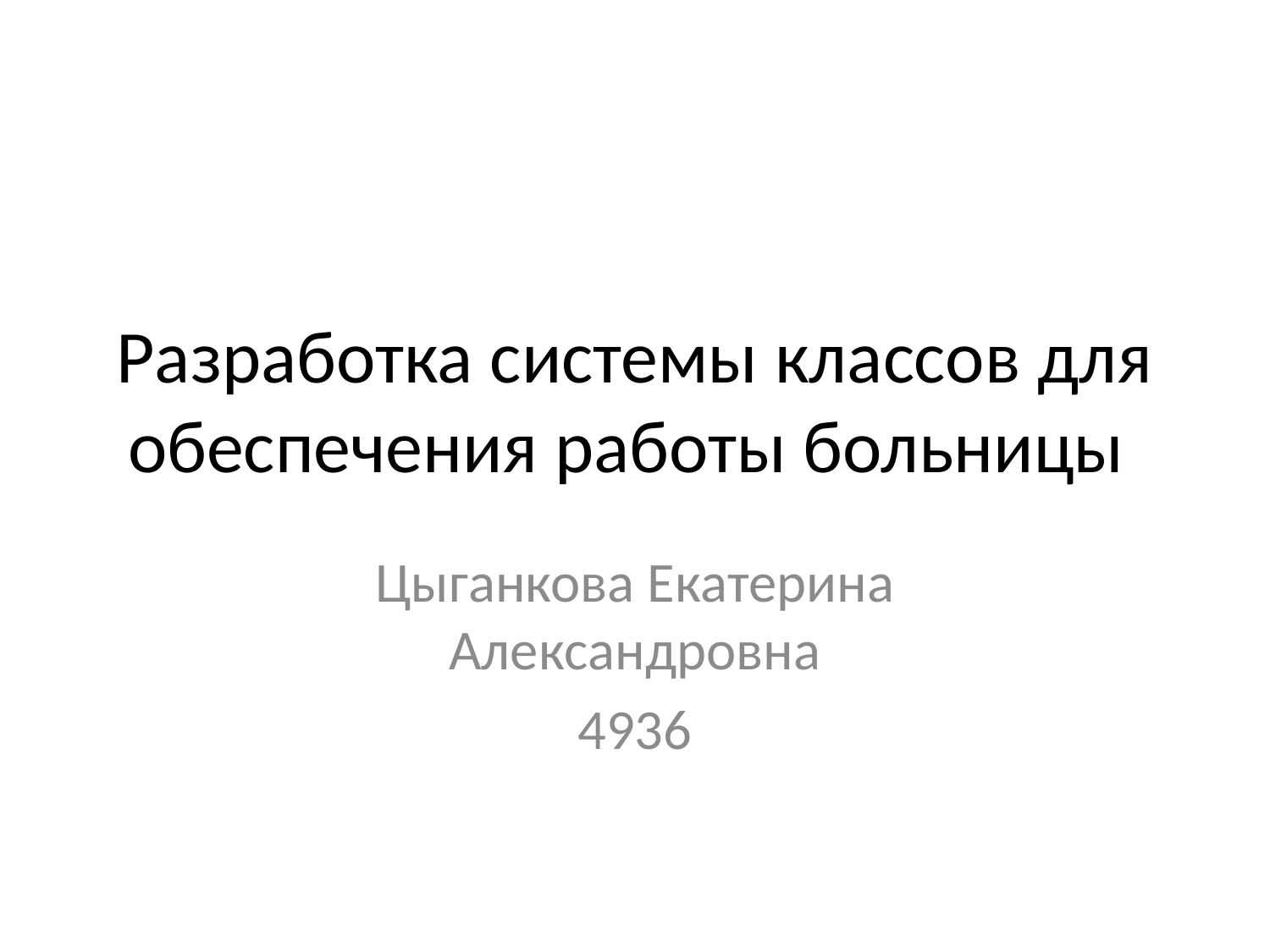

# Разработка системы классов для обеспечения работы больницы
Цыганкова Екатерина Александровна
4936